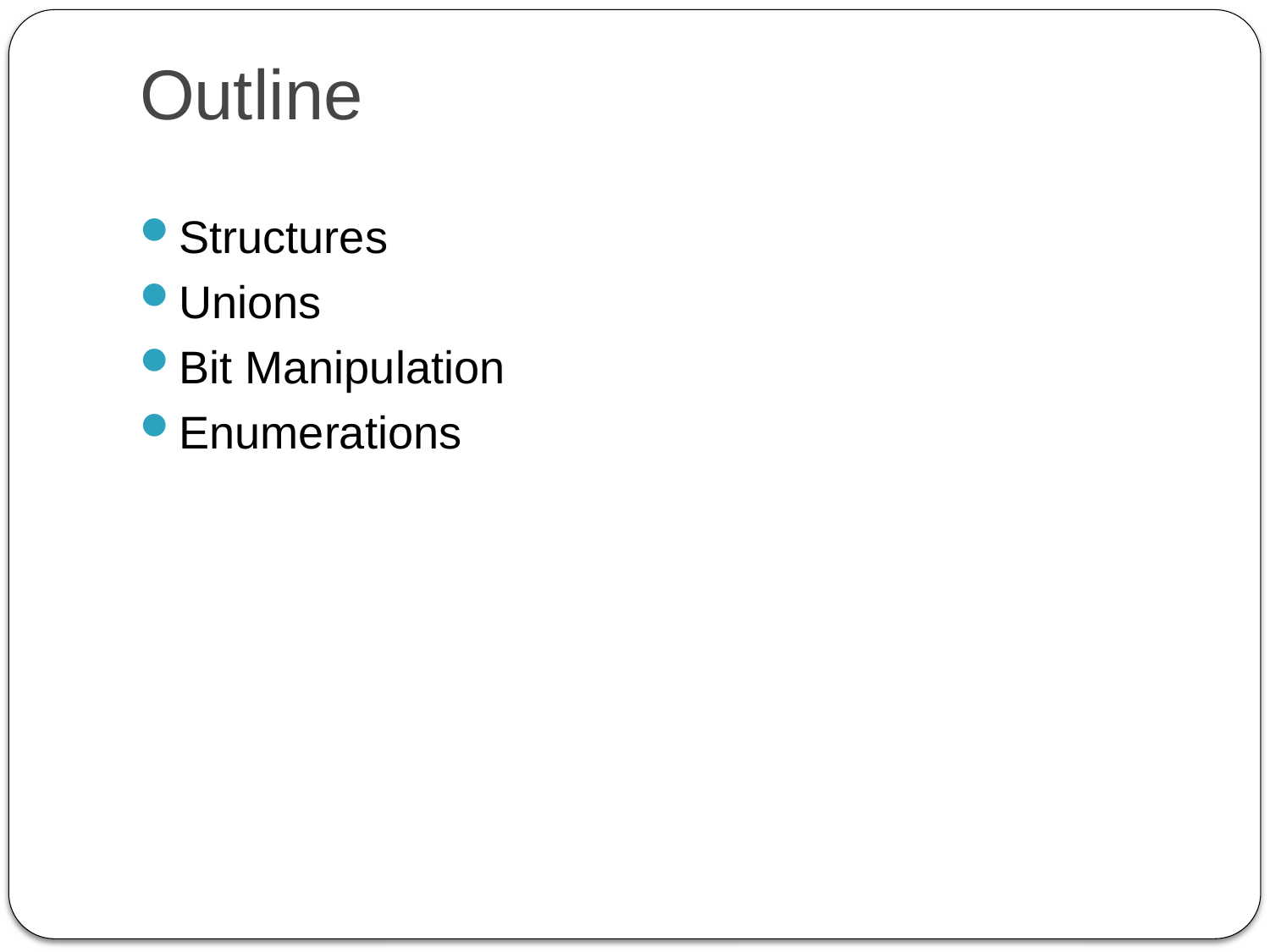

# Outline
Structures
Unions
Bit Manipulation
Enumerations